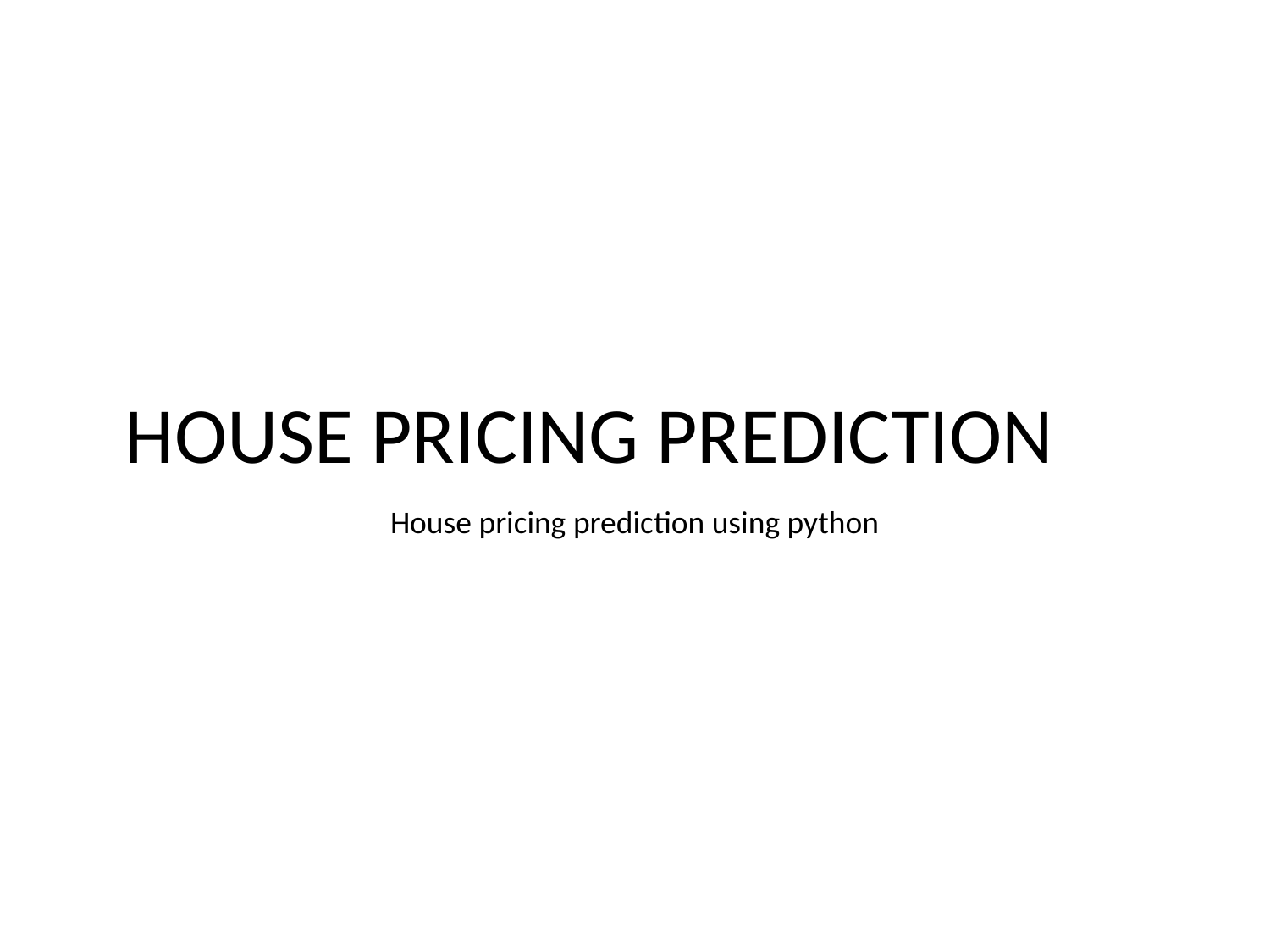

# HOUSE PRICING PREDICTION
House pricing prediction using python